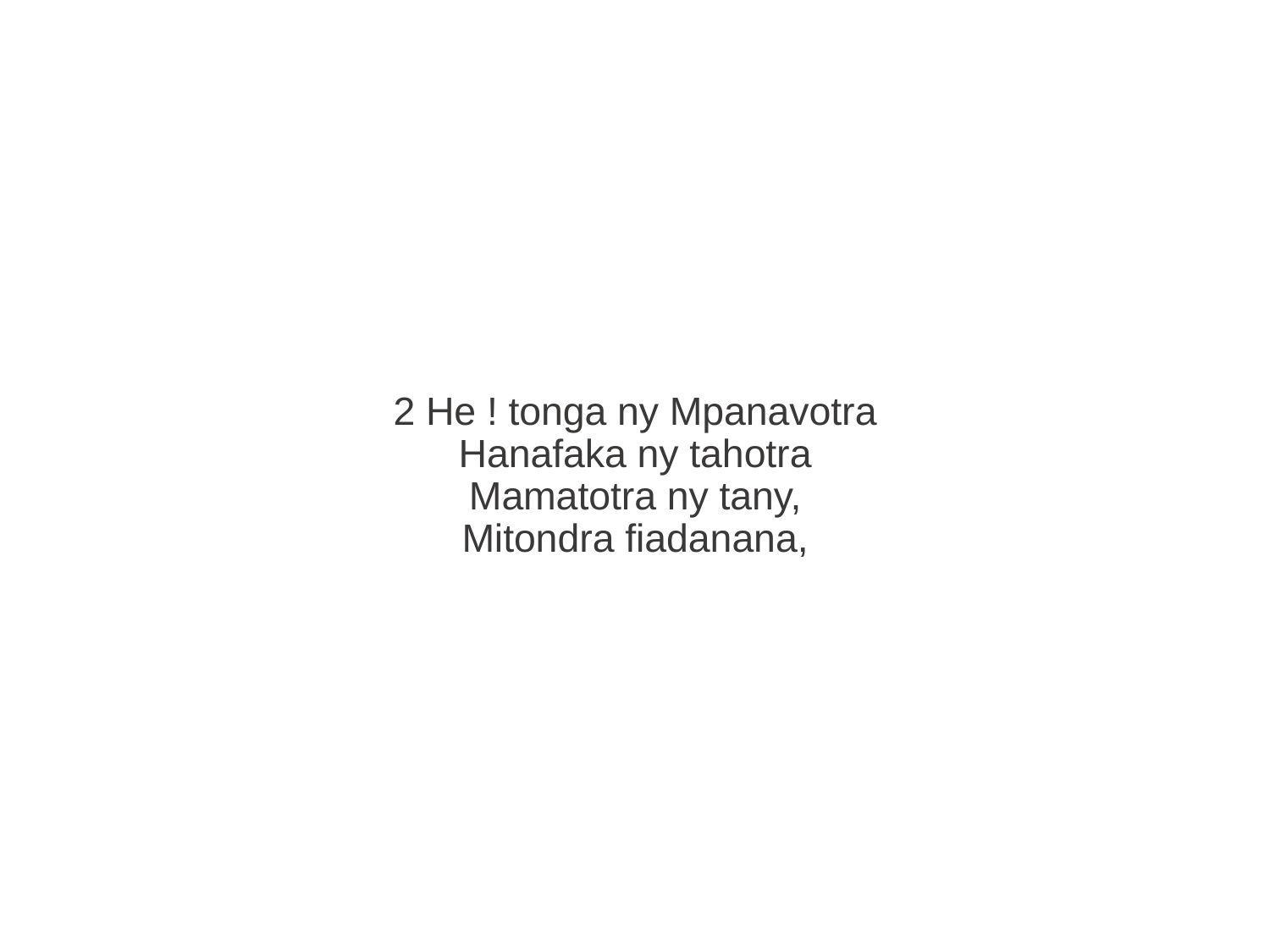

2 He ! tonga ny Mpanavotra
Hanafaka ny tahotra
Mamatotra ny tany,
Mitondra fiadanana,